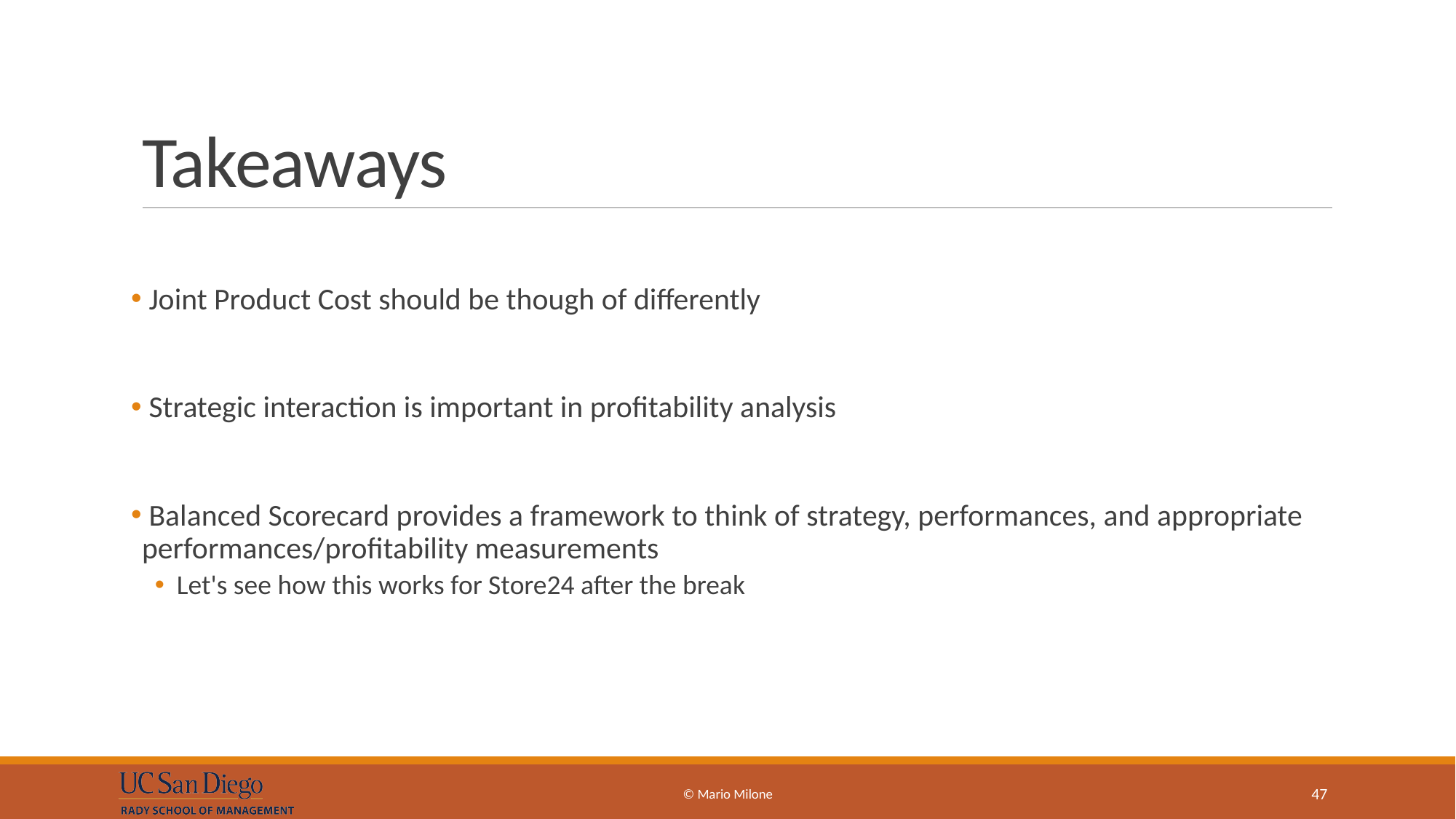

# Takeaways

 Joint Product Cost should be though of differently

 Strategic interaction is important in profitability analysis

 Balanced Scorecard provides a framework to think of strategy, performances, and appropriate performances/profitability measurements
Let's see how this works for Store24 after the break
© Mario Milone
47